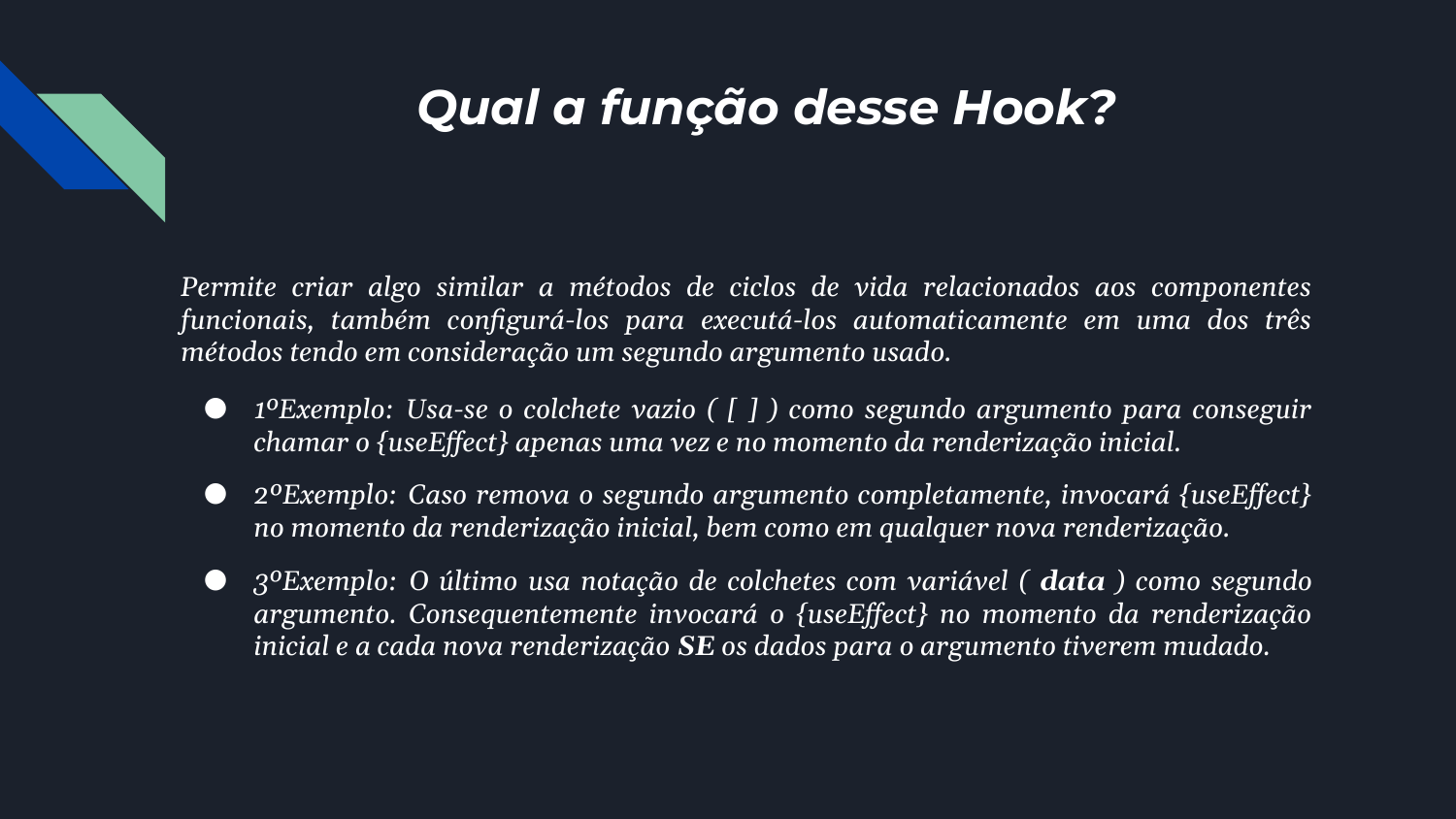

# Qual a função desse Hook?
Permite criar algo similar a métodos de ciclos de vida relacionados aos componentes funcionais, também configurá-los para executá-los automaticamente em uma dos três métodos tendo em consideração um segundo argumento usado.
1ºExemplo: Usa-se o colchete vazio ( [ ] ) como segundo argumento para conseguir chamar o {useEffect} apenas uma vez e no momento da renderização inicial.
2ºExemplo: Caso remova o segundo argumento completamente, invocará {useEffect} no momento da renderização inicial, bem como em qualquer nova renderização.
3ºExemplo: O último usa notação de colchetes com variável ( data ) como segundo argumento. Consequentemente invocará o {useEffect} no momento da renderização inicial e a cada nova renderização SE os dados para o argumento tiverem mudado.